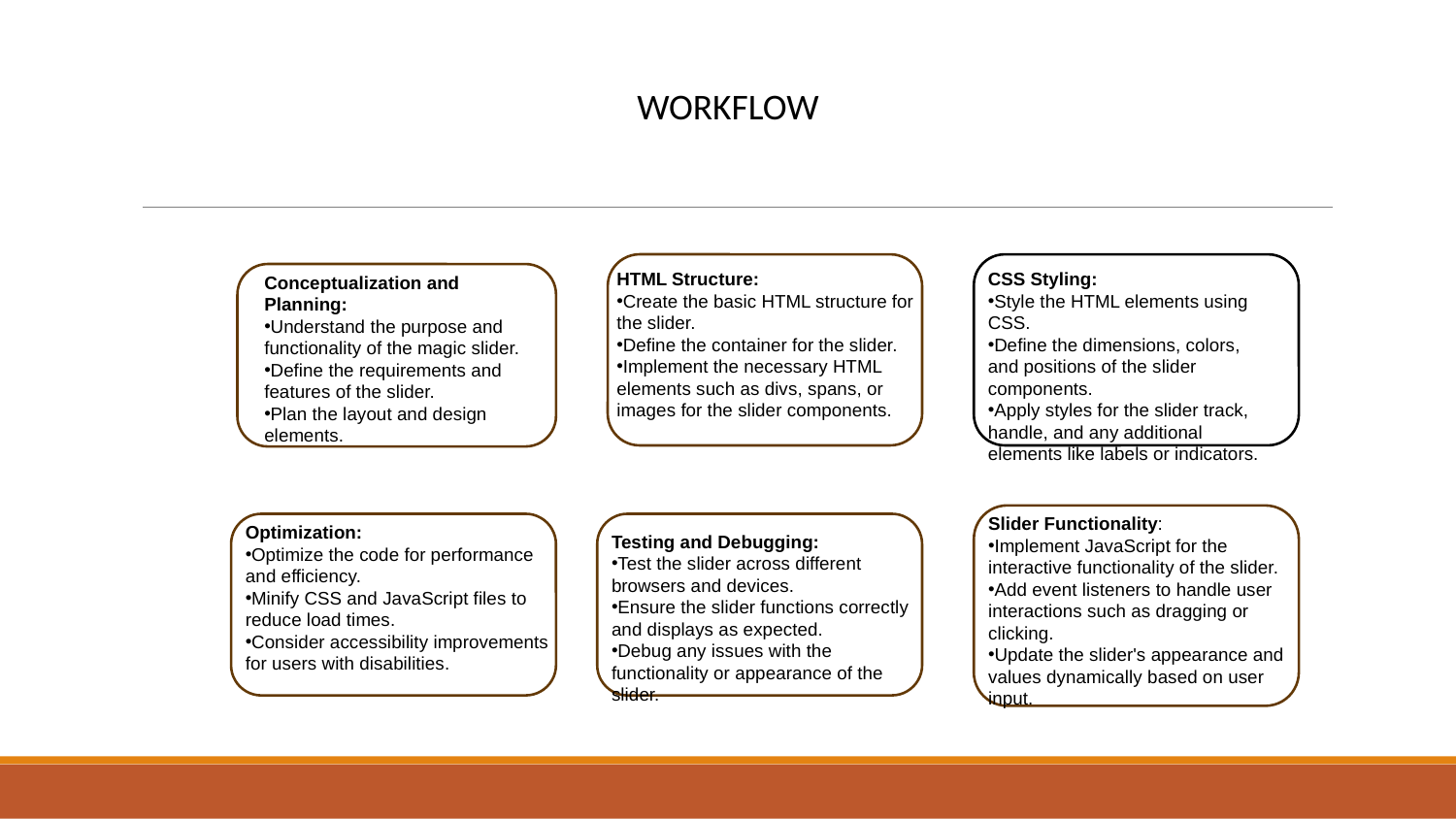

WORKFLOW

HTML Structure:
Create the basic HTML structure for the slider.
Define the container for the slider.
Implement the necessary HTML elements such as divs, spans, or images for the slider components.

CSS Styling:
Style the HTML elements using CSS.
Define the dimensions, colors, and positions of the slider components.
Apply styles for the slider track, handle, and any additional elements like labels or indicators.

Conceptualization and Planning:
Understand the purpose and functionality of the magic slider.
Define the requirements and features of the slider.
Plan the layout and design elements.

Slider Functionality:
Implement JavaScript for the interactive functionality of the slider.
Add event listeners to handle user interactions such as dragging or clicking.
Update the slider's appearance and values dynamically based on user input.

Optimization:
Optimize the code for performance and efficiency.
Minify CSS and JavaScript files to reduce load times.
Consider accessibility improvements for users with disabilities.

Testing and Debugging:
Test the slider across different browsers and devices.
Ensure the slider functions correctly and displays as expected.
Debug any issues with the functionality or appearance of the slider.